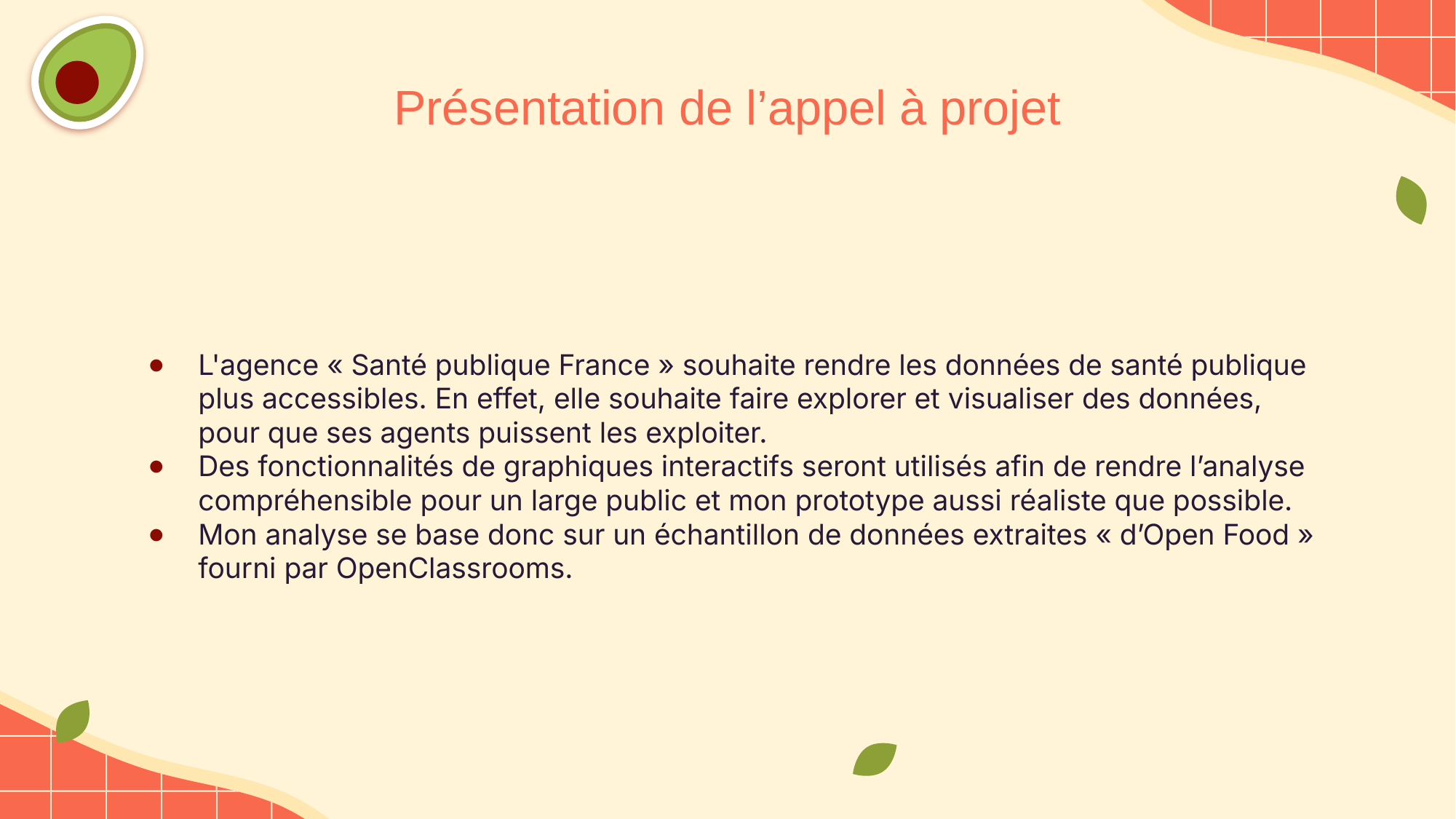

# Présentation de l’appel à projet
L'agence « Santé publique France » souhaite rendre les données de santé publique plus accessibles. En effet, elle souhaite faire explorer et visualiser des données, pour que ses agents puissent les exploiter.
Des fonctionnalités de graphiques interactifs seront utilisés afin de rendre l’analyse compréhensible pour un large public et mon prototype aussi réaliste que possible.
Mon analyse se base donc sur un échantillon de données extraites « d’Open Food » fourni par OpenClassrooms.